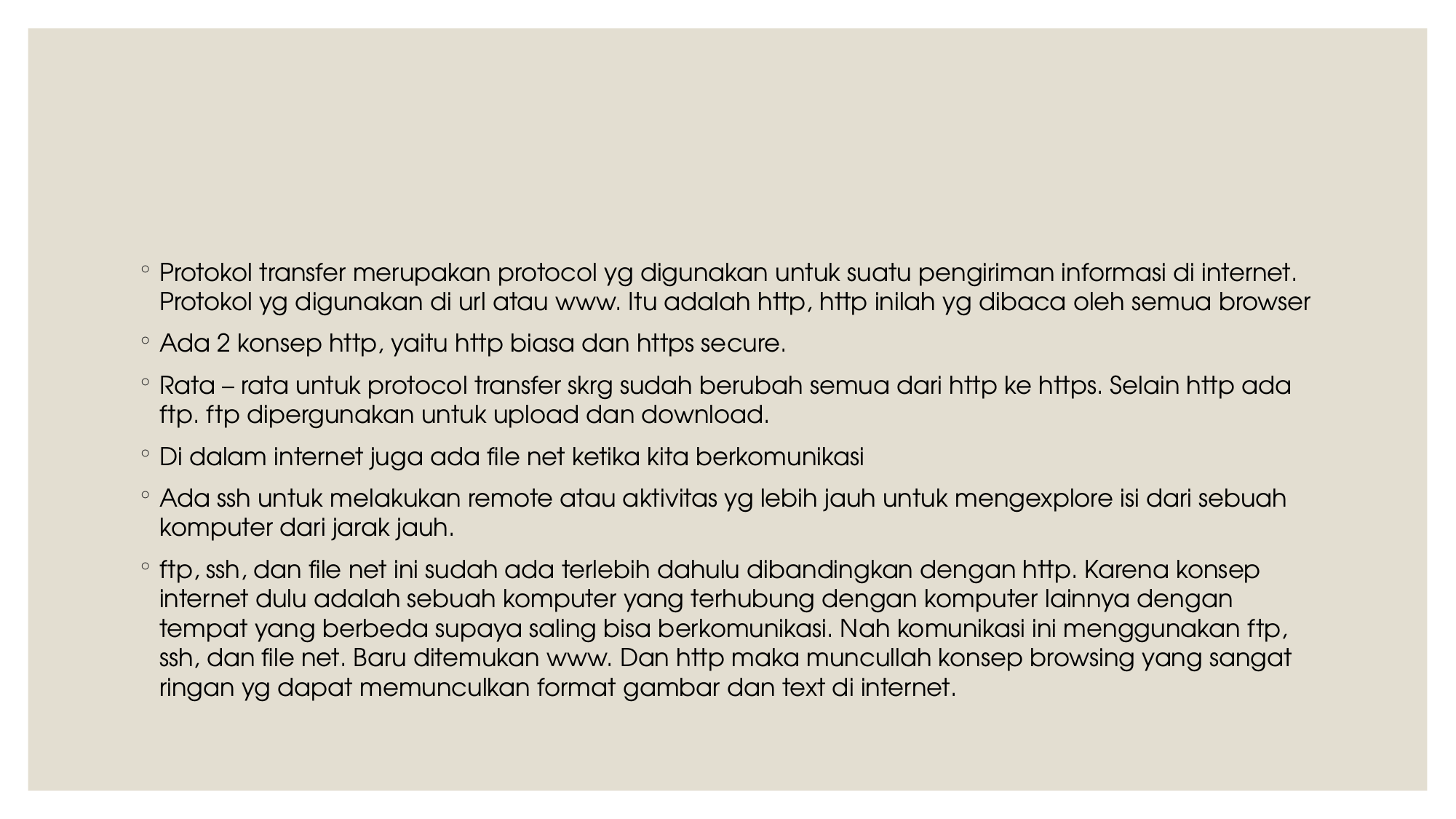

#
Protokol transfer merupakan protocol yg digunakan untuk suatu pengiriman informasi di internet. Protokol yg digunakan di url atau www. Itu adalah http, http inilah yg dibaca oleh semua browser
Ada 2 konsep http, yaitu http biasa dan https secure.
Rata – rata untuk protocol transfer skrg sudah berubah semua dari http ke https. Selain http ada ftp. ftp dipergunakan untuk upload dan download.
Di dalam internet juga ada file net ketika kita berkomunikasi
Ada ssh untuk melakukan remote atau aktivitas yg lebih jauh untuk mengexplore isi dari sebuah komputer dari jarak jauh.
ftp, ssh, dan file net ini sudah ada terlebih dahulu dibandingkan dengan http. Karena konsep internet dulu adalah sebuah komputer yang terhubung dengan komputer lainnya dengan tempat yang berbeda supaya saling bisa berkomunikasi. Nah komunikasi ini menggunakan ftp, ssh, dan file net. Baru ditemukan www. Dan http maka muncullah konsep browsing yang sangat ringan yg dapat memunculkan format gambar dan text di internet.